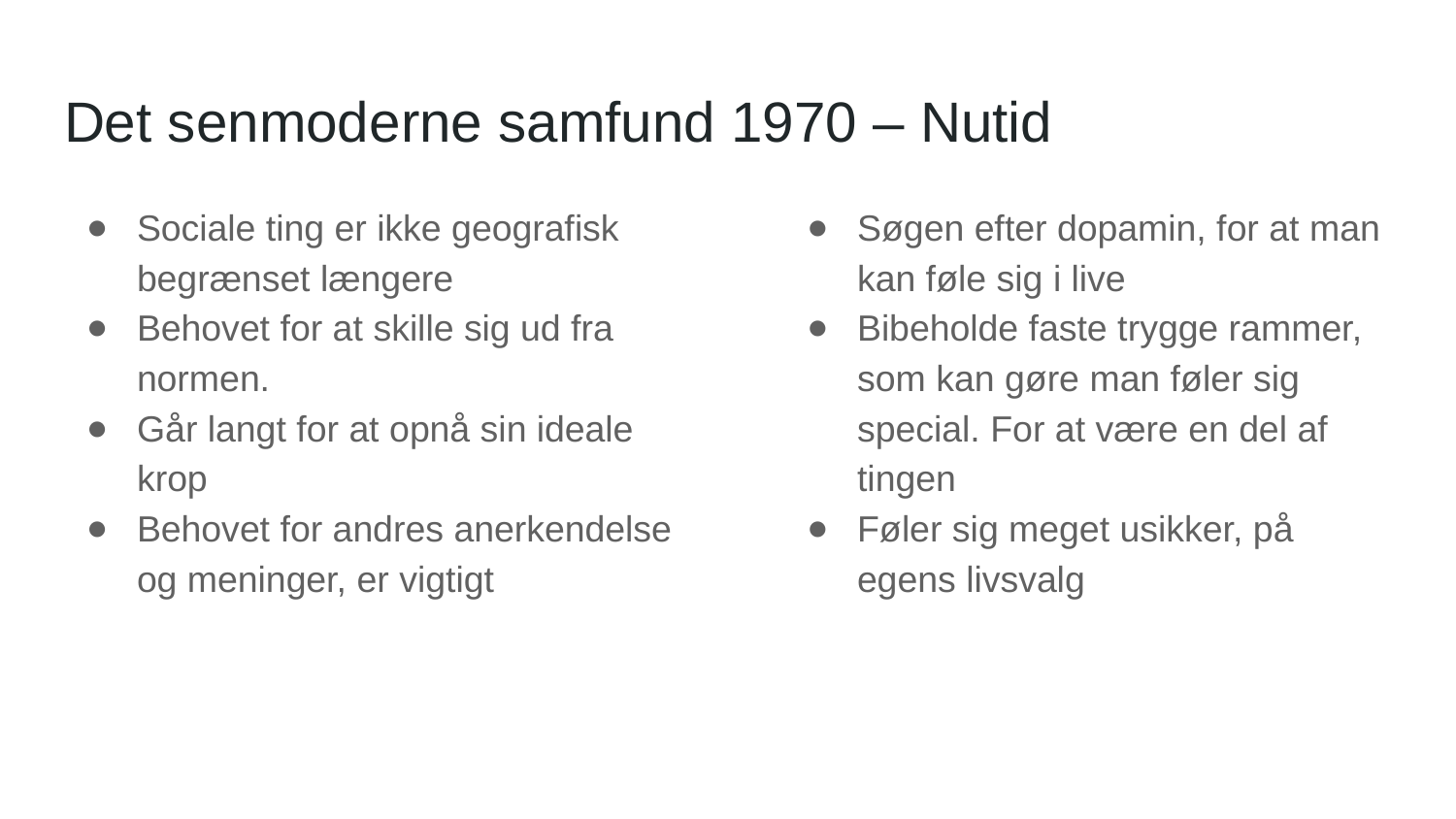

# Det senmoderne samfund 1970 – Nutid
Sociale ting er ikke geografisk begrænset længere
Behovet for at skille sig ud fra normen.
Går langt for at opnå sin ideale krop
Behovet for andres anerkendelse og meninger, er vigtigt
Søgen efter dopamin, for at man kan føle sig i live
Bibeholde faste trygge rammer, som kan gøre man føler sig special. For at være en del af tingen
Føler sig meget usikker, på egens livsvalg